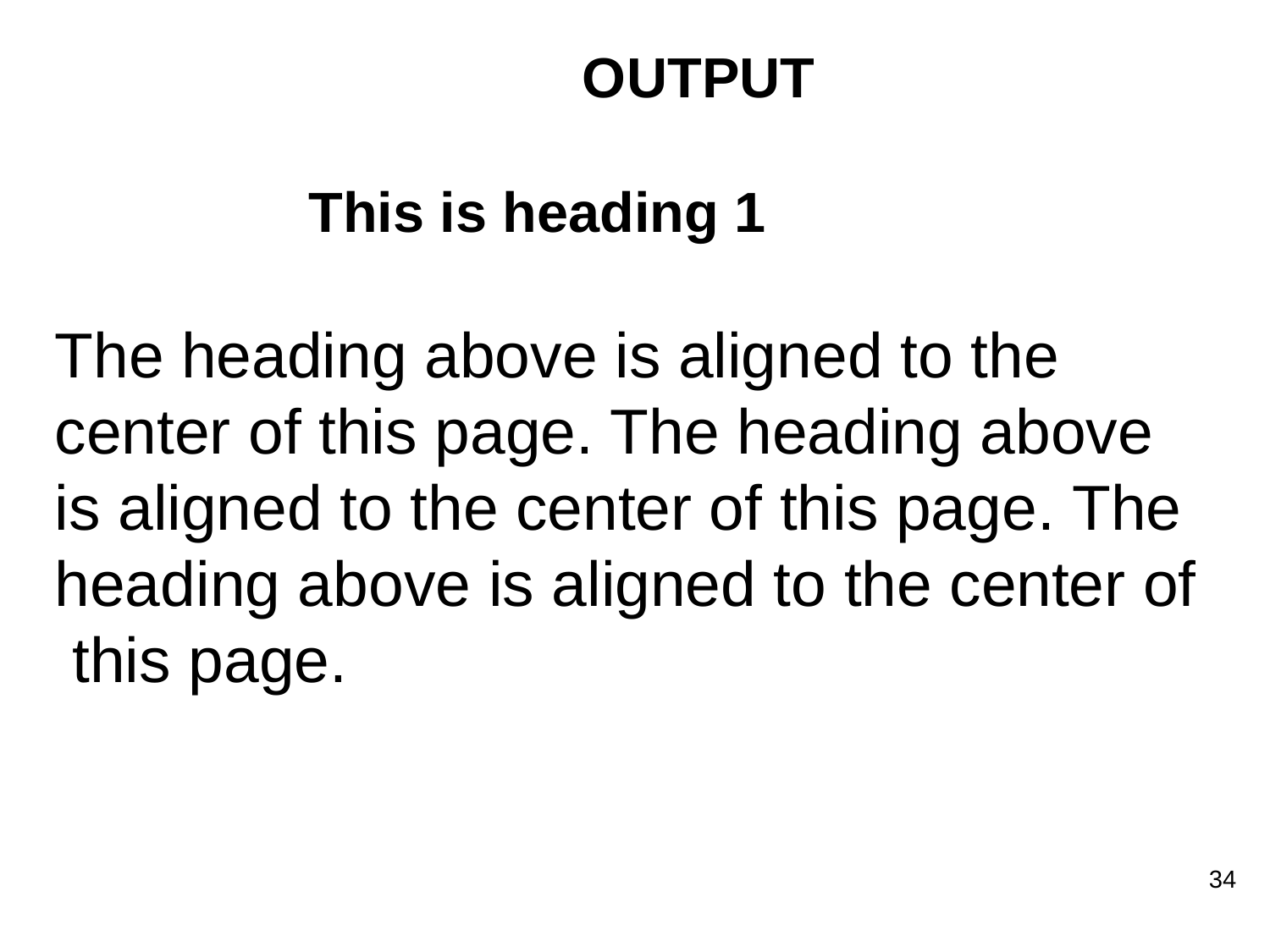

# OUTPUT
This is heading 1

The heading above is aligned to the  center of this page. The heading above  is aligned to the center of this page. The  heading above is aligned to the center of  this page.
34